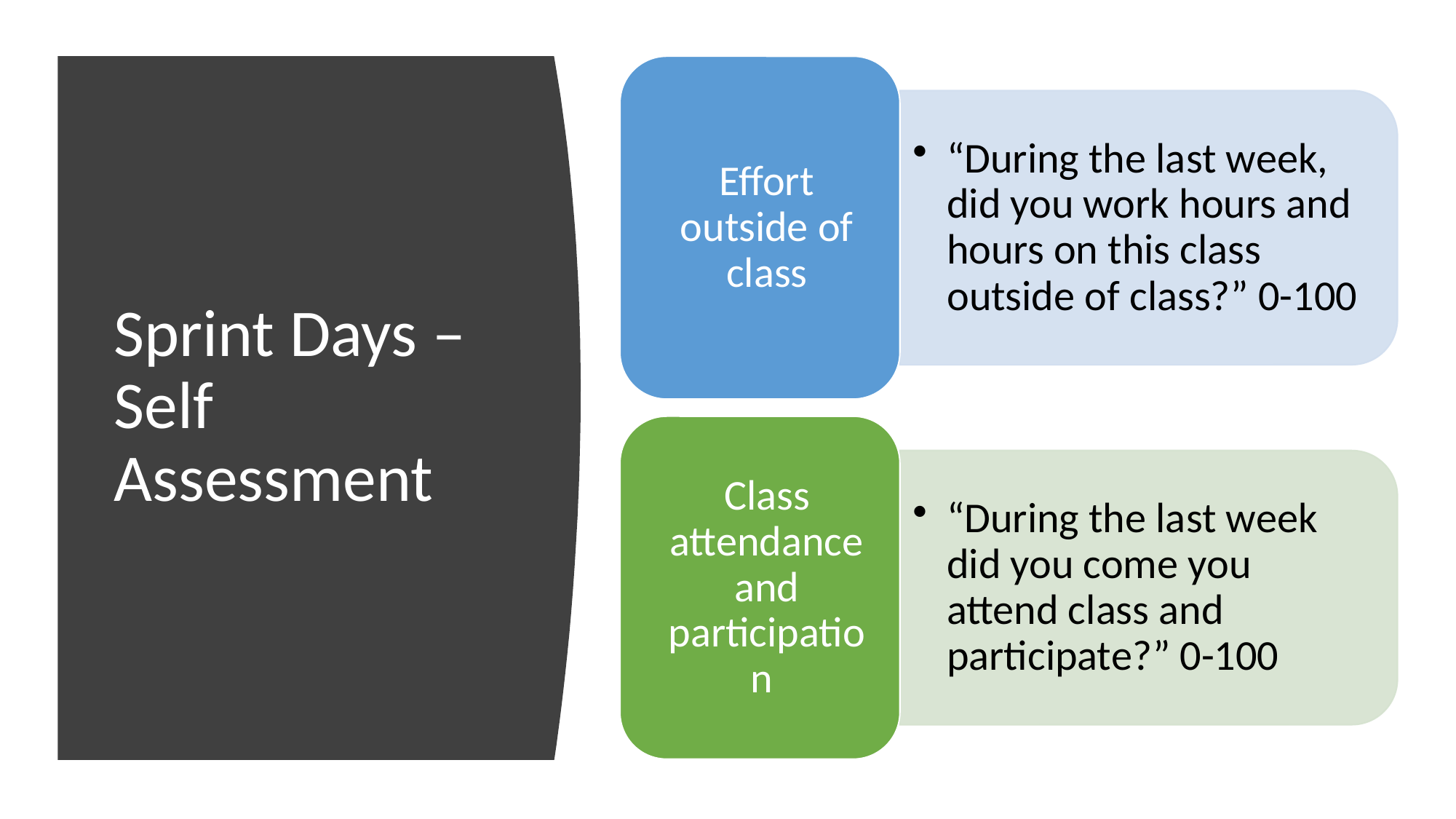

“During the last week, did you work hours and hours on this class outside of class?” 0-100
Effort outside of class
“During the last week did you come you attend class and participate?” 0-100
Class attendance and participation

# Sprint Days – Self Assessment